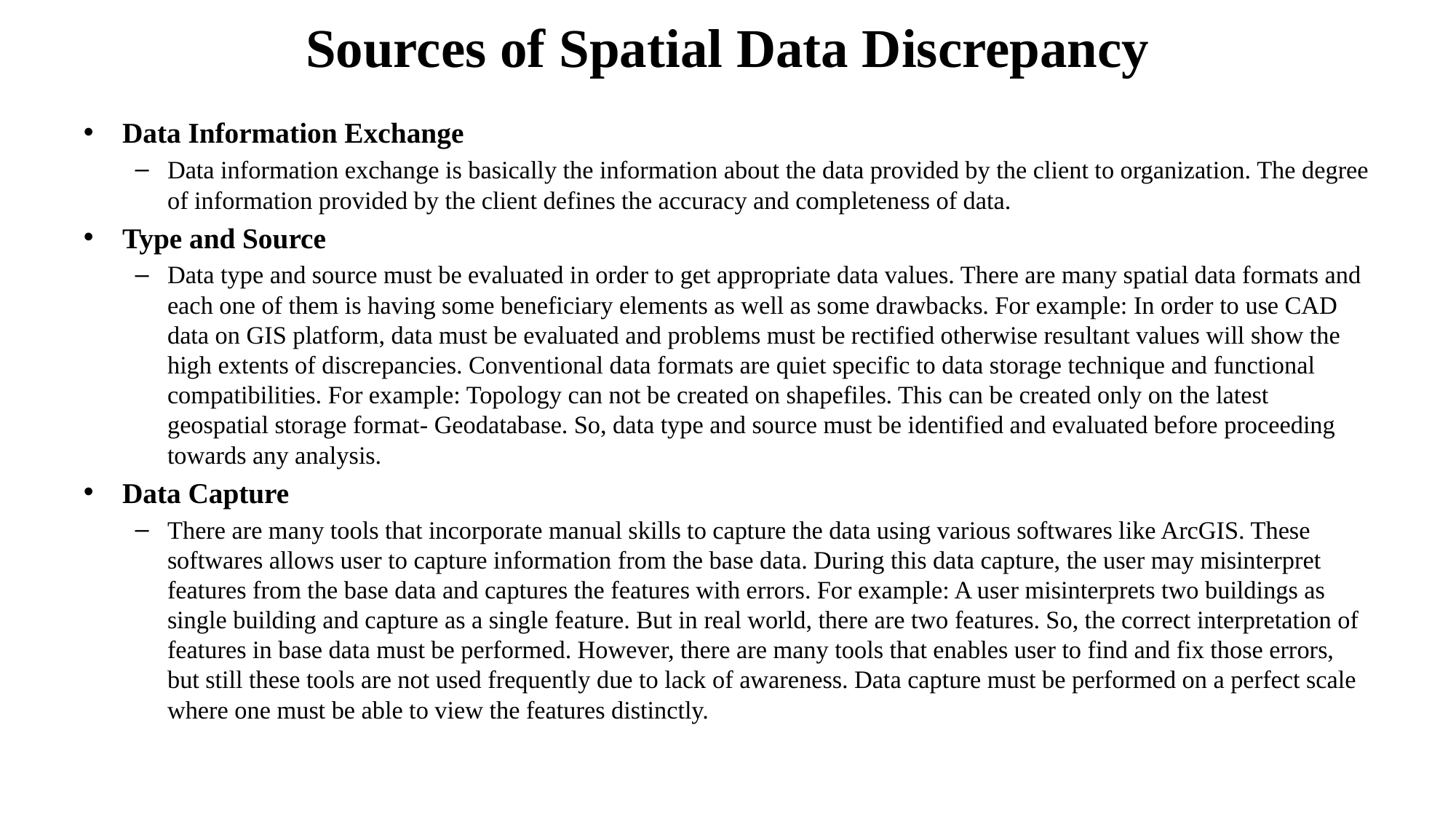

# Sources of Spatial Data Discrepancy
Data Information Exchange
Data information exchange is basically the information about the data provided by the client to organization. The degree of information provided by the client defines the accuracy and completeness of data.
Type and Source
Data type and source must be evaluated in order to get appropriate data values. There are many spatial data formats and each one of them is having some beneficiary elements as well as some drawbacks. For example: In order to use CAD data on GIS platform, data must be evaluated and problems must be rectified otherwise resultant values will show the high extents of discrepancies. Conventional data formats are quiet specific to data storage technique and functional compatibilities. For example: Topology can not be created on shapefiles. This can be created only on the latest geospatial storage format- Geodatabase. So, data type and source must be identified and evaluated before proceeding towards any analysis.
Data Capture
There are many tools that incorporate manual skills to capture the data using various softwares like ArcGIS. These softwares allows user to capture information from the base data. During this data capture, the user may misinterpret features from the base data and captures the features with errors. For example: A user misinterprets two buildings as single building and capture as a single feature. But in real world, there are two features. So, the correct interpretation of features in base data must be performed. However, there are many tools that enables user to find and fix those errors, but still these tools are not used frequently due to lack of awareness. Data capture must be performed on a perfect scale where one must be able to view the features distinctly.